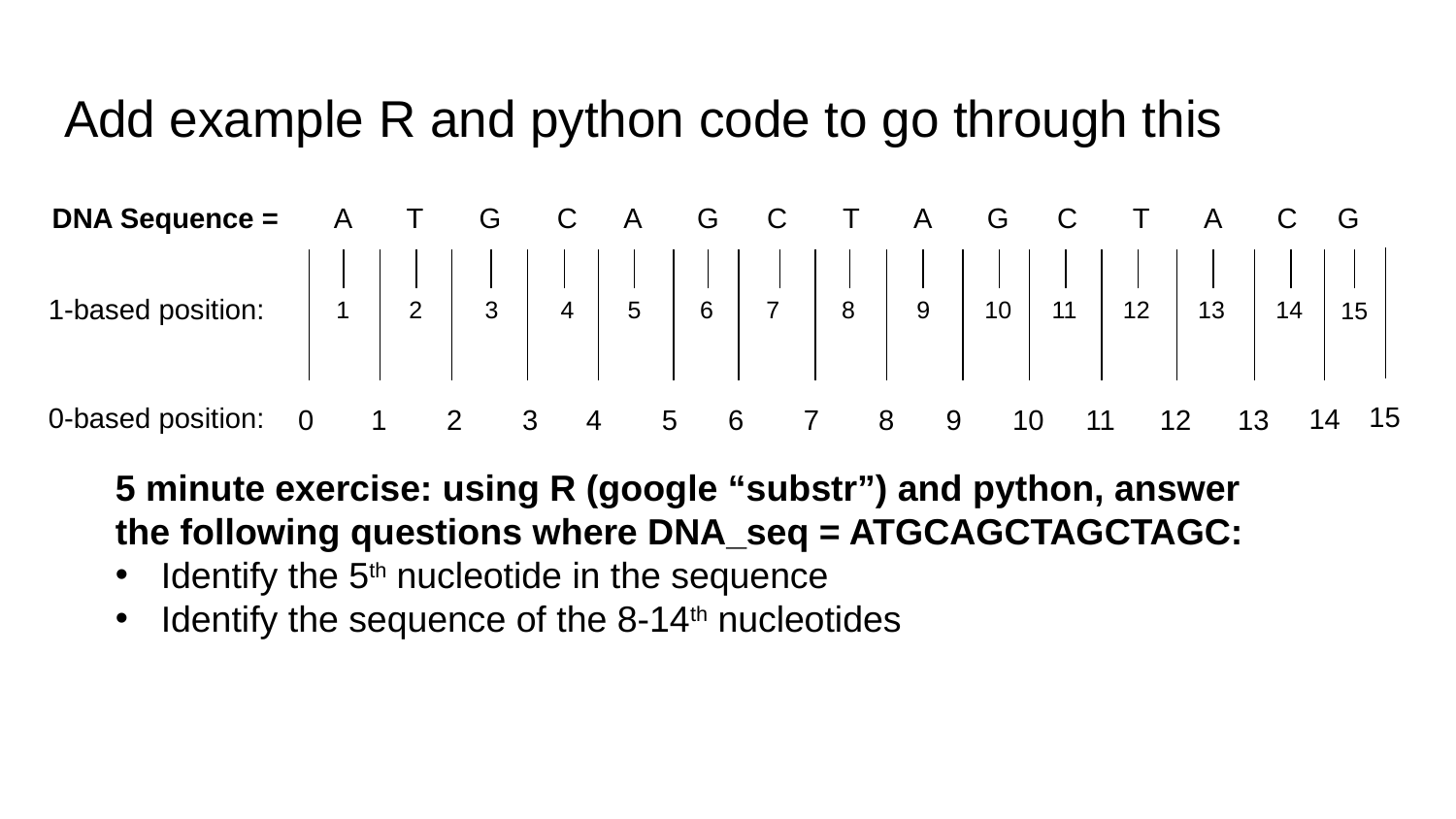

# Add example R and python code to go through this
DNA Sequence =
A       T       G       C      A       G      C       T       A       G      C       T       A       C     G
1-based position:
1
2
3
4
5
6
7
8
9
10
11
12
13
14
15
0-based position:
15
14
0
1
2
3
4
5
6
7
8
9
10
11
12
13
5 minute exercise: using R (google “substr”) and python, answer the following questions where DNA_seq = ATGCAGCTAGCTAGC:
Identify the 5th nucleotide in the sequence
Identify the sequence of the 8-14th nucleotides